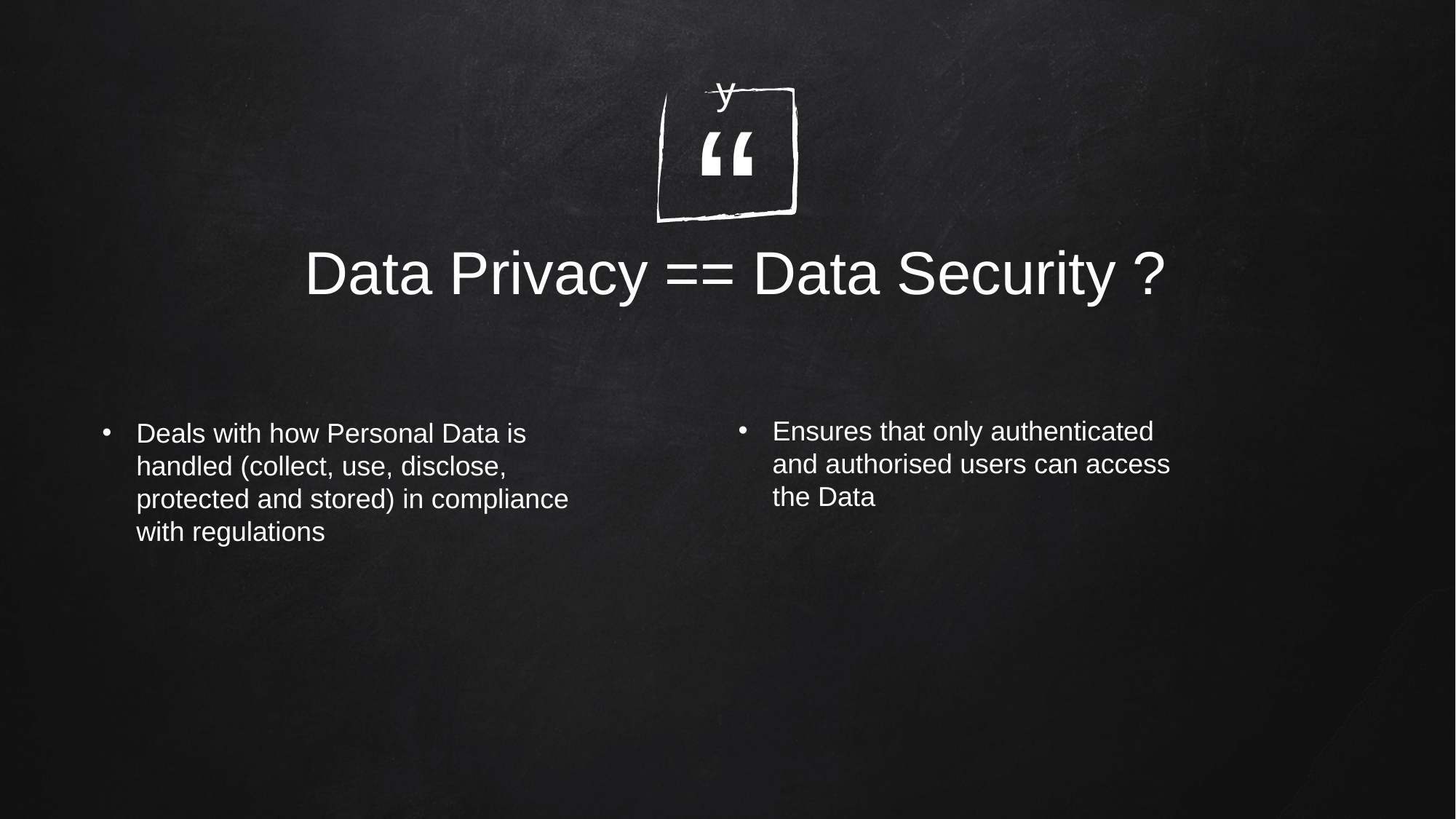

y
 Data Privacy == Data Security ?
Ensures that only authenticated and authorised users can access the Data
Deals with how Personal Data is handled (collect, use, disclose, protected and stored) in compliance with regulations